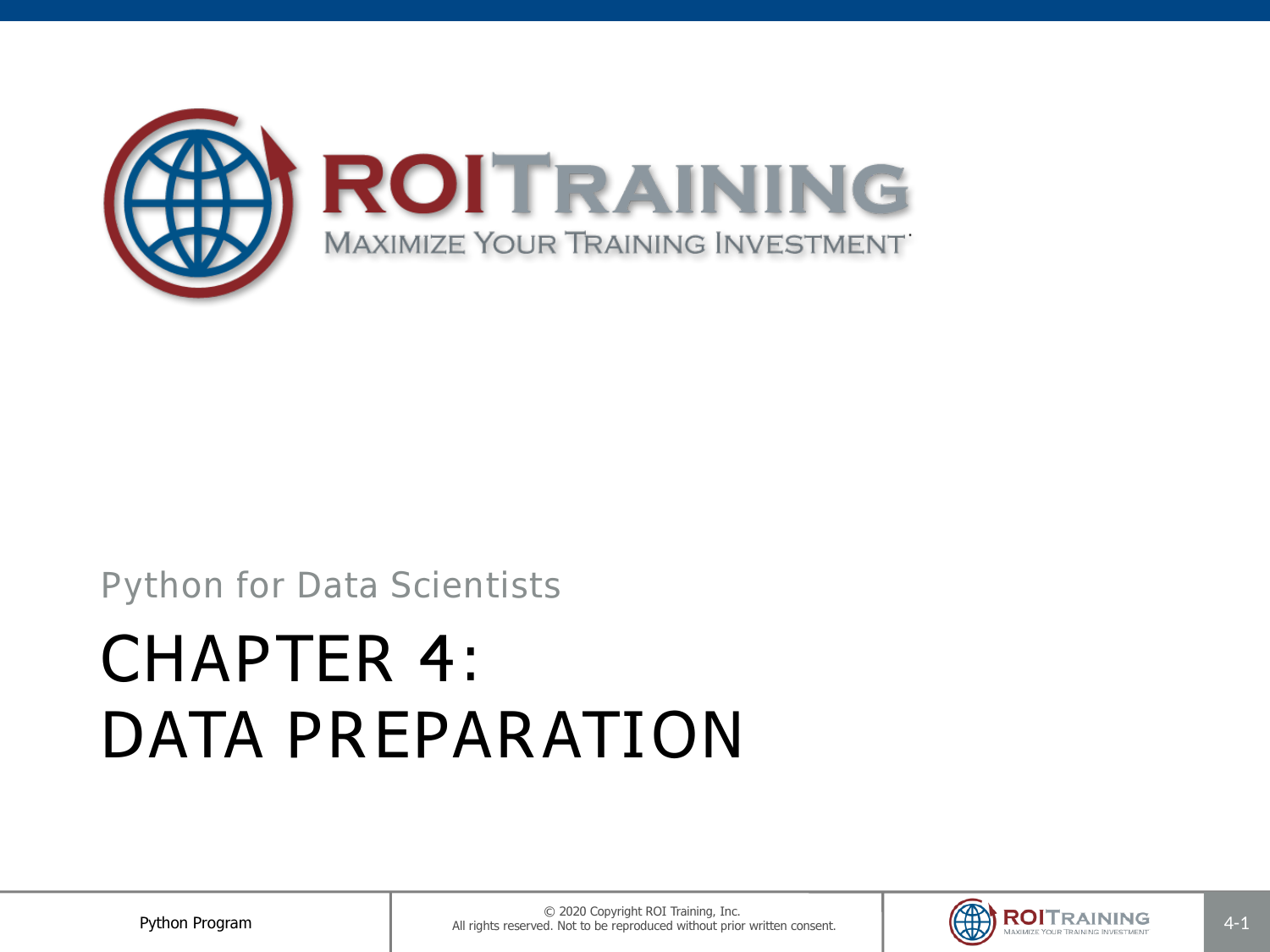

Python for Data Scientists
# Chapter 4: Data Preparation